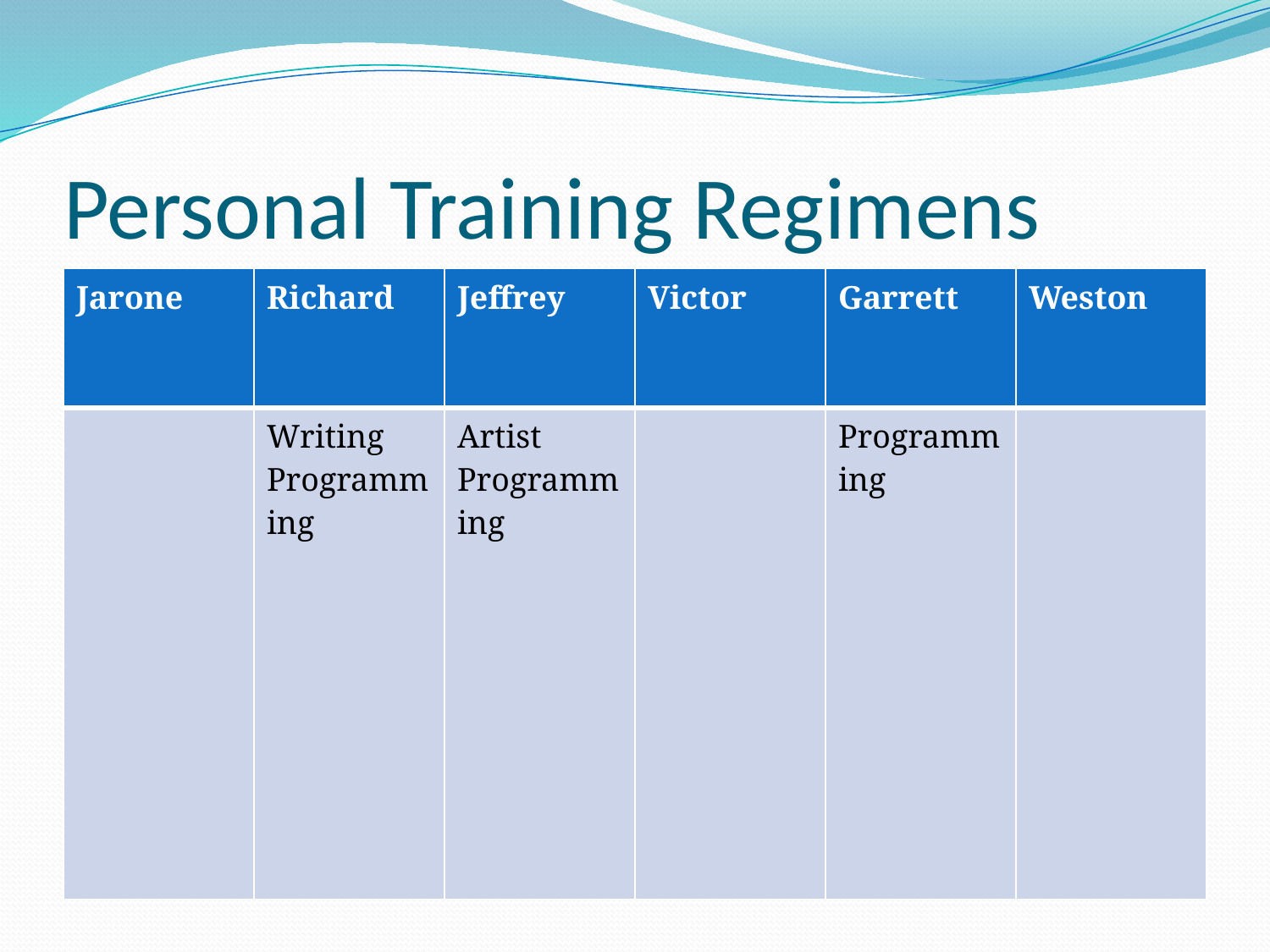

# Personal Training Regimens
| Jarone | Richard | Jeffrey | Victor | Garrett | Weston |
| --- | --- | --- | --- | --- | --- |
|  | Writing Programming | Artist Programming |  | Programming |  |